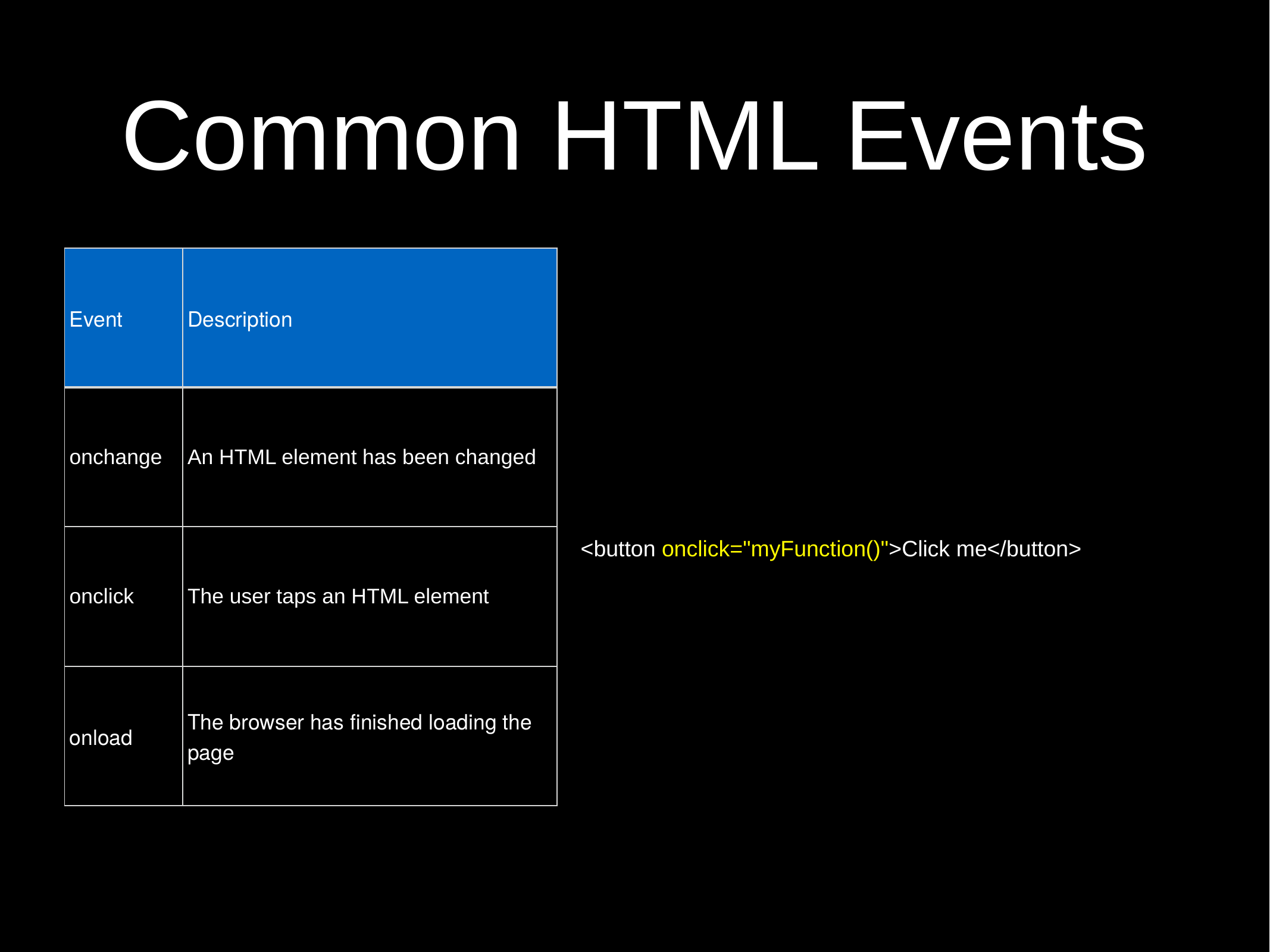

# Common HTML Events
| Event | Description |
| --- | --- |
| onchange | An HTML element has been changed |
| onclick | The user taps an HTML element |
| onload | The browser has finished loading the page |
<button onclick="myFunction()">Click me</button>